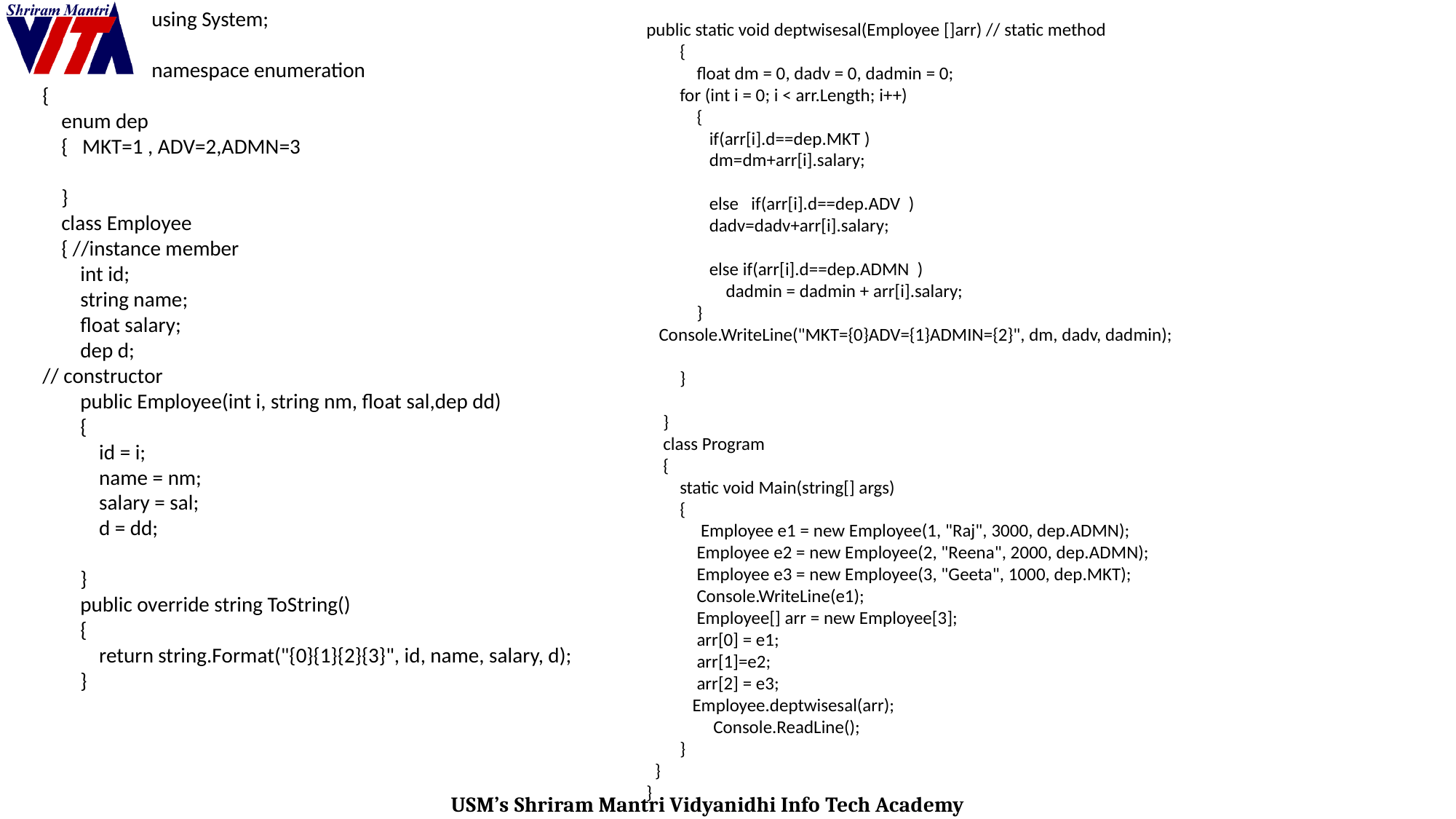

using System;

	namespace enumeration
{
    enum dep
    {   MKT=1 , ADV=2,ADMN=3

    }
    class Employee
    { //instance member
        int id;
        string name;
        float salary;
        dep d;
// constructor
        public Employee(int i, string nm, float sal,dep dd)
        {
            id = i;
            name = nm;
            salary = sal;
            d = dd;

        }
        public override string ToString()
        {
            return string.Format("{0}{1}{2}{3}", id, name, salary, d);
        }

public static void deptwisesal(Employee []arr) // static method
        {
            float dm = 0, dadv = 0, dadmin = 0;
        for (int i = 0; i < arr.Length; i++)
            {
               if(arr[i].d==dep.MKT )
               dm=dm+arr[i].salary;

               else   if(arr[i].d==dep.ADV  )
               dadv=dadv+arr[i].salary;

               else if(arr[i].d==dep.ADMN  )
                   dadmin = dadmin + arr[i].salary;
            }
   Console.WriteLine("MKT={0}ADV={1}ADMIN={2}", dm, dadv, dadmin);

        }

    }
    class Program
    {
        static void Main(string[] args)
        {
             Employee e1 = new Employee(1, "Raj", 3000, dep.ADMN);
            Employee e2 = new Employee(2, "Reena", 2000, dep.ADMN);
            Employee e3 = new Employee(3, "Geeta", 1000, dep.MKT);
            Console.WriteLine(e1);
            Employee[] arr = new Employee[3];
            arr[0] = e1;
            arr[1]=e2;
            arr[2] = e3;
           Employee.deptwisesal(arr);
                Console.ReadLine();
        }
  }
}